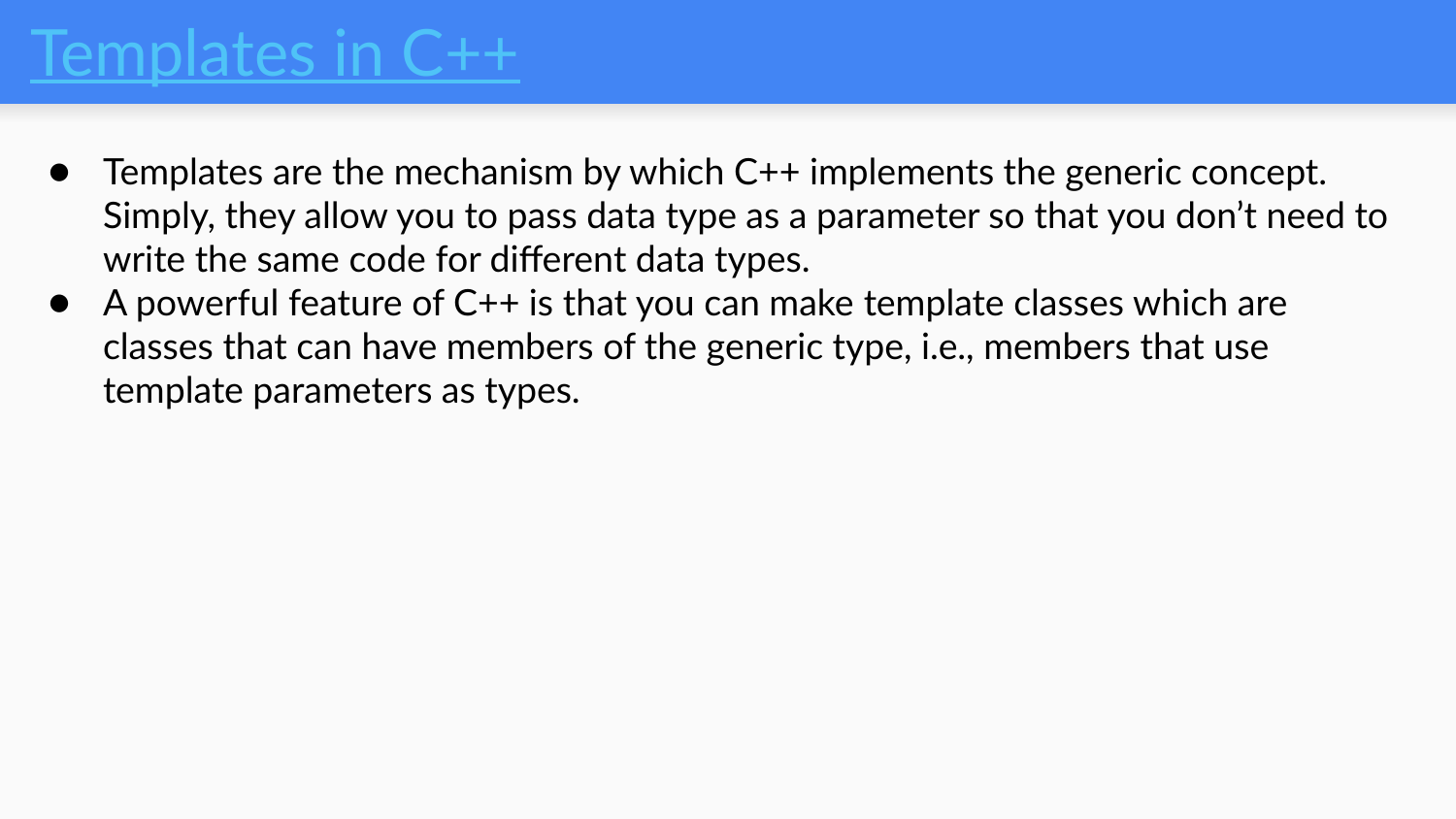

# Templates in C++
Templates are the mechanism by which C++ implements the generic concept. Simply, they allow you to pass data type as a parameter so that you don’t need to write the same code for different data types.
A powerful feature of C++ is that you can make ​template classes​ which are ​classes ​that can have ​members ​of the ​generic​ type, i.e., members that use template parameters as types.